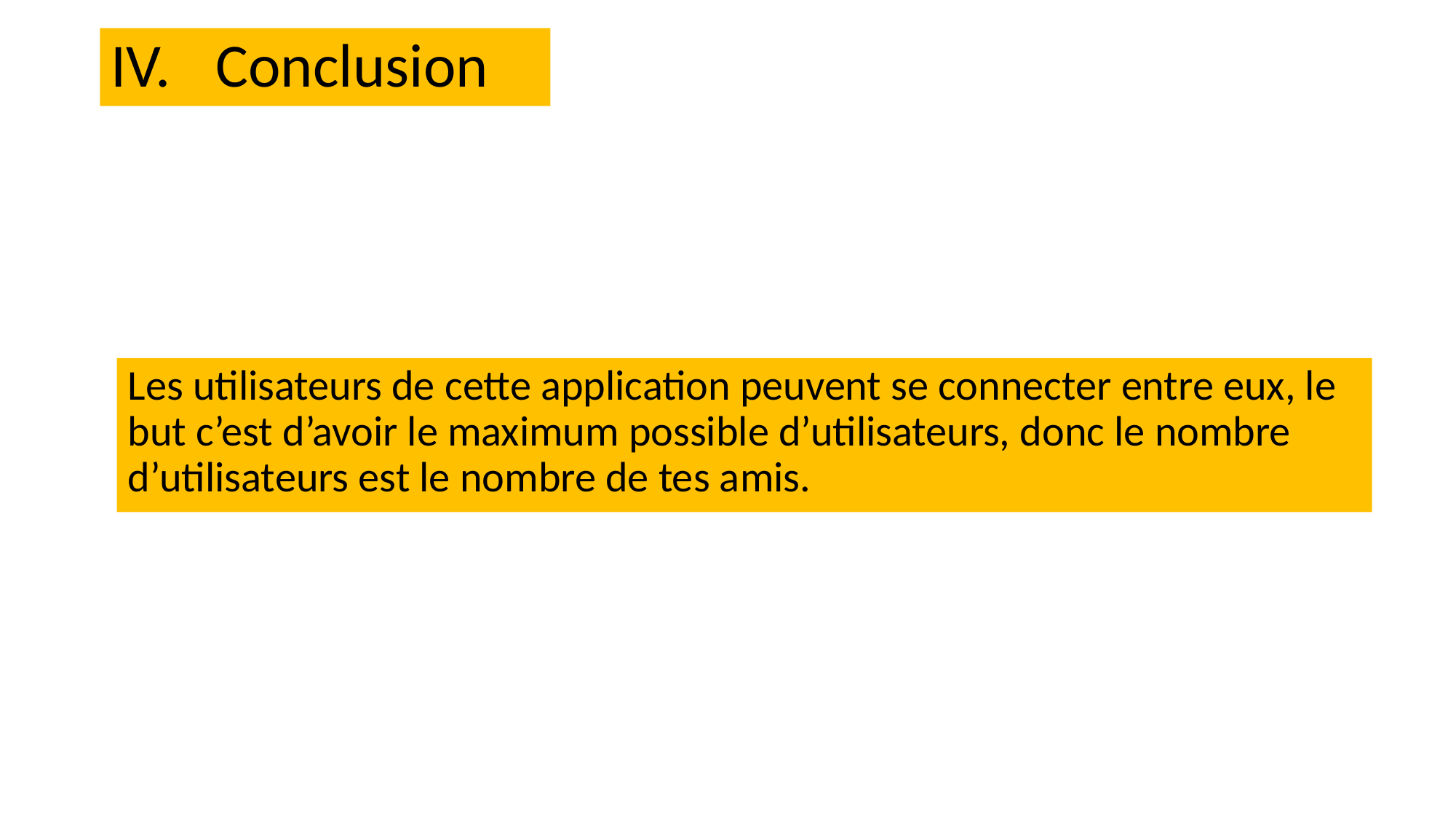

# Conclusion
Les utilisateurs de cette application peuvent se connecter entre eux, le but c’est d’avoir le maximum possible d’utilisateurs, donc le nombre d’utilisateurs est le nombre de tes amis.